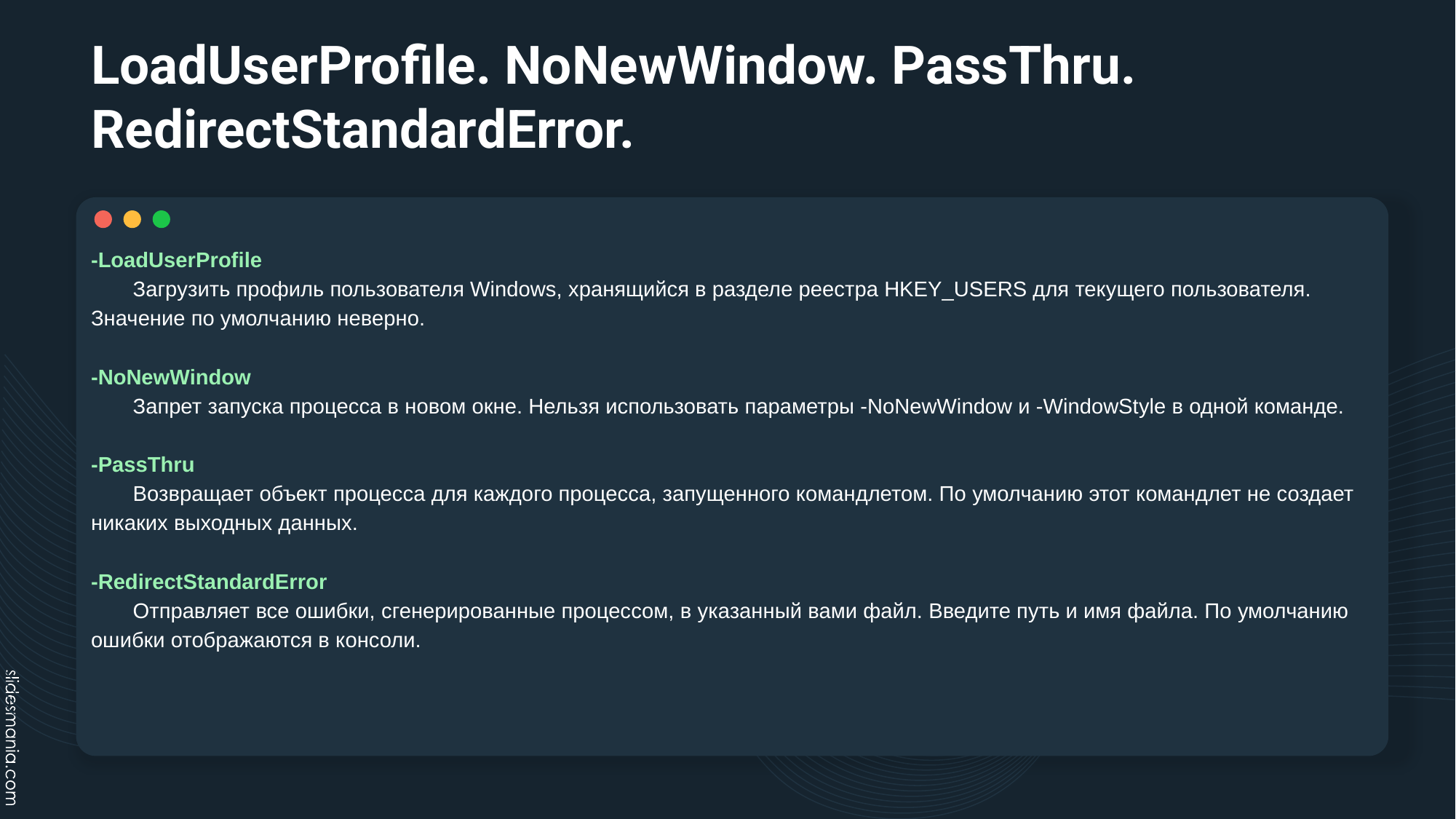

# LoadUserProfile. NoNewWindow. PassThru. RedirectStandardError.
-LoadUserProfile
       Загрузить профиль пользователя Windows, хранящийся в разделе реестра HKEY_USERS для текущего пользователя. Значение по умолчанию неверно.

-NoNewWindow
       Запрет запуска процесса в новом окне. Нельзя использовать параметры -NoNewWindow и -WindowStyle в одной команде.

-PassThru
       Возвращает объект процесса для каждого процесса, запущенного командлетом. По умолчанию этот командлет не создает никаких выходных данных.

-RedirectStandardError
       Отправляет все ошибки, сгенерированные процессом, в указанный вами файл. Введите путь и имя файла. По умолчанию ошибки отображаются в консоли.